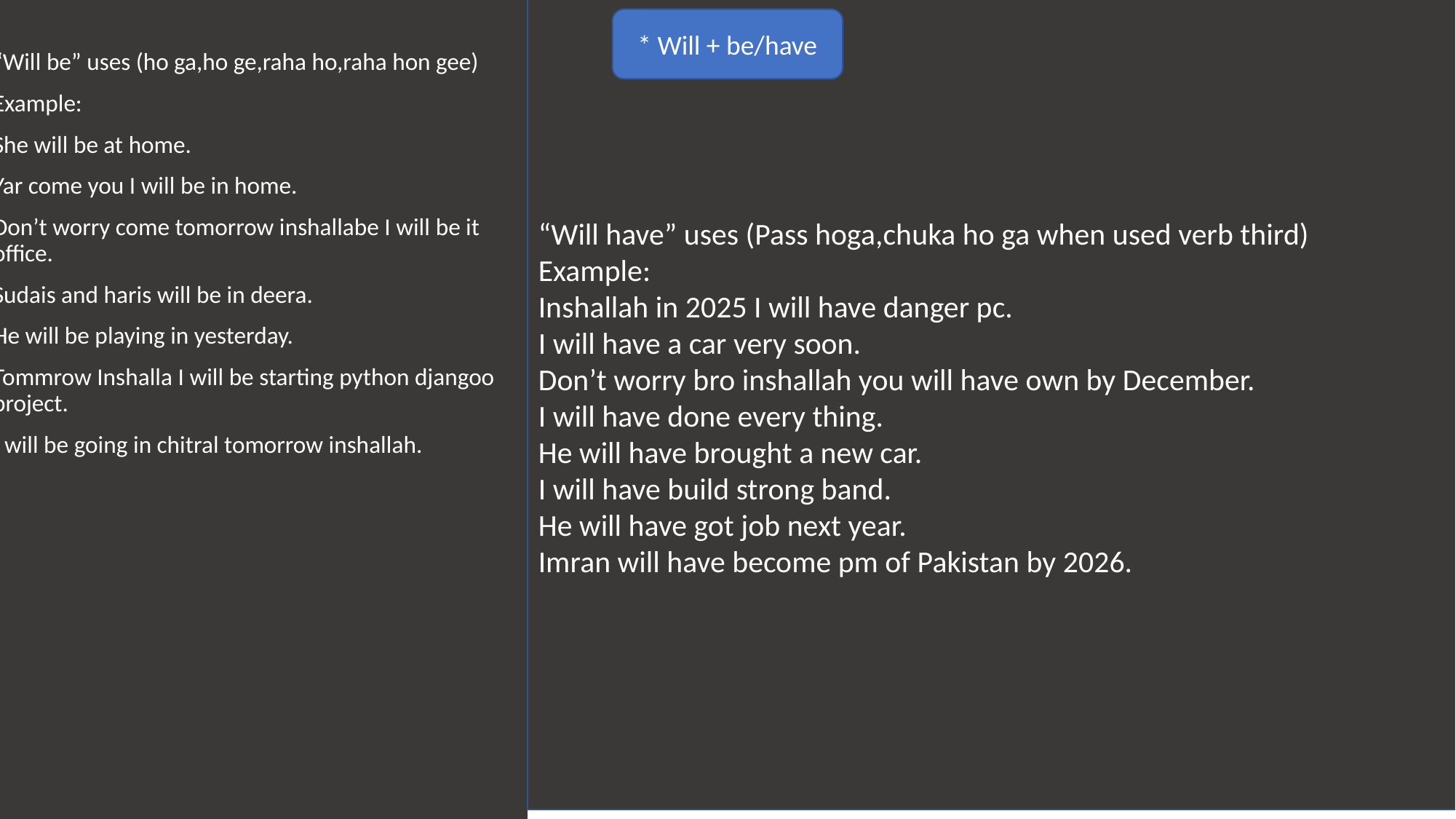

“Will be” uses (ho ga,ho ge,raha ho,raha hon gee)
Example:
She will be at home.
Yar come you I will be in home.
Don’t worry come tomorrow inshallabe I will be it office.
Sudais and haris will be in deera.
He will be playing in yesterday.
Tommrow Inshalla I will be starting python djangoo project.
I will be going in chitral tomorrow inshallah.

“Will have” uses (Pass hoga,chuka ho ga when used verb third)
Example:
Inshallah in 2025 I will have danger pc.
I will have a car very soon.
Don’t worry bro inshallah you will have own by December.
I will have done every thing.
He will have brought a new car.
I will have build strong band.
He will have got job next year.
Imran will have become pm of Pakistan by 2026.

* Will + be/have